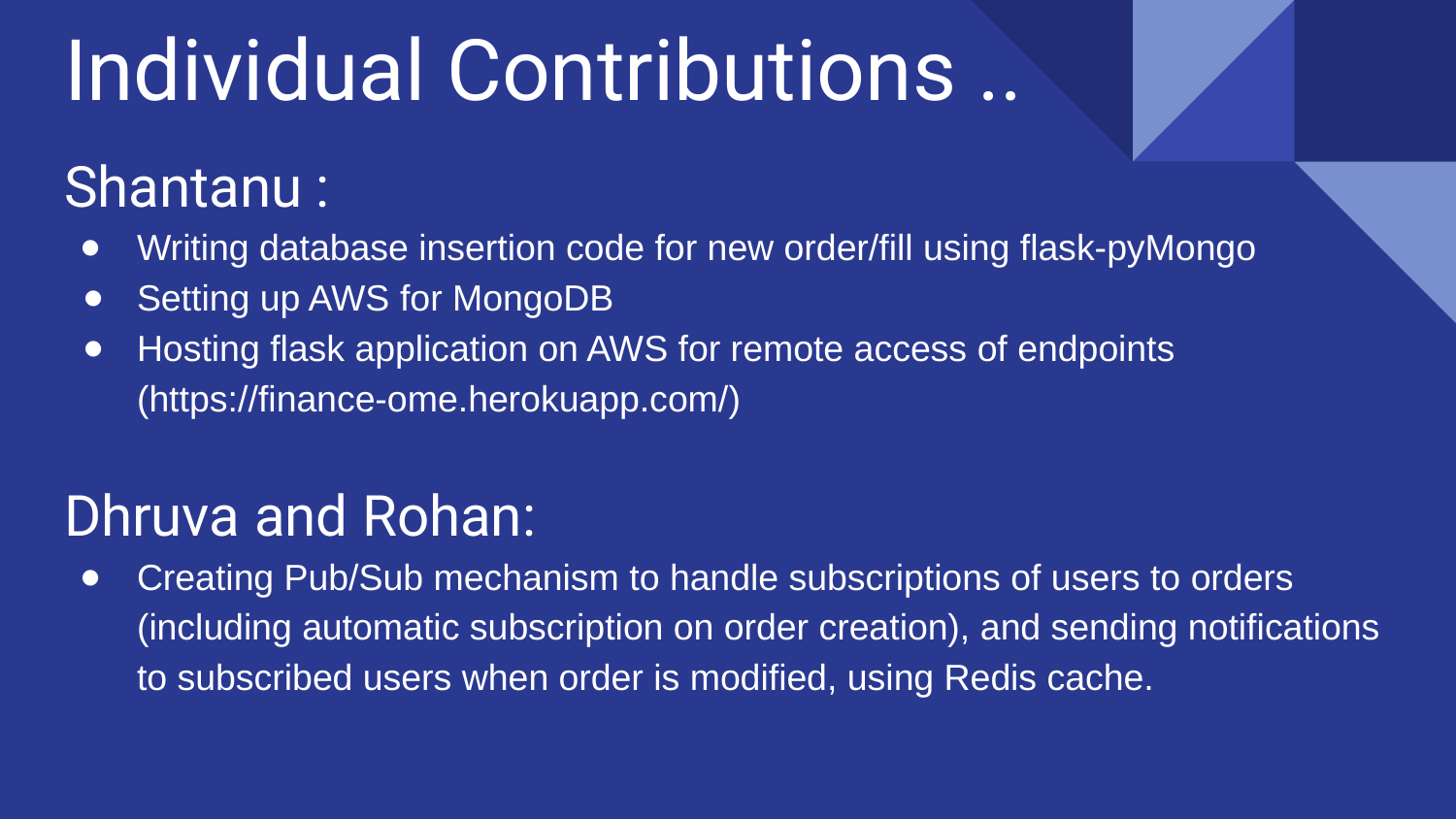

# Individual Contributions ..
Shantanu :
Writing database insertion code for new order/fill using flask-pyMongo
Setting up AWS for MongoDB
Hosting flask application on AWS for remote access of endpoints (https://finance-ome.herokuapp.com/)

Dhruva and Rohan:
Creating Pub/Sub mechanism to handle subscriptions of users to orders (including automatic subscription on order creation), and sending notifications to subscribed users when order is modified, using Redis cache.

-